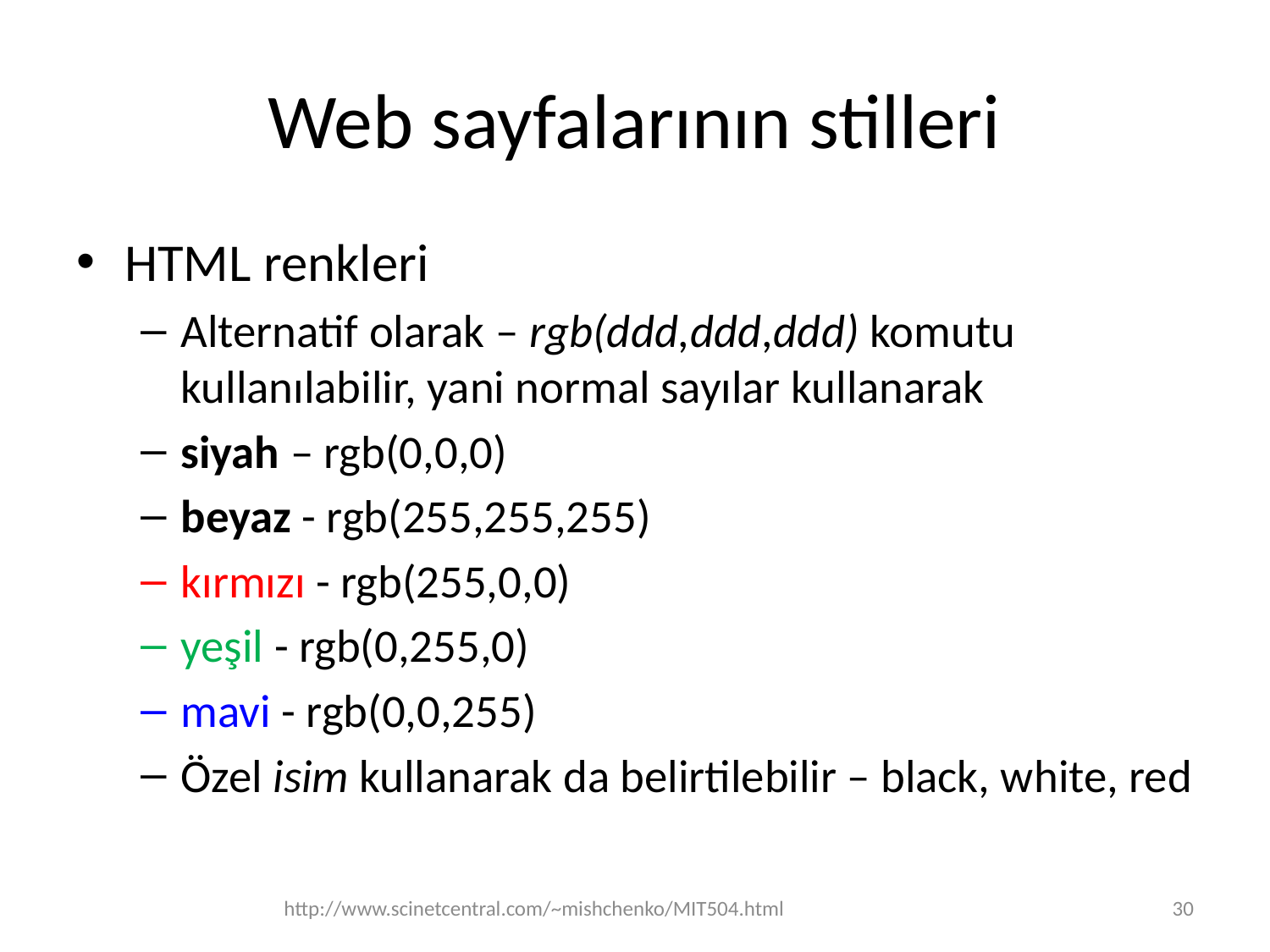

# Web sayfalarının stilleri
HTML renkleri
Alternatif olarak – rgb(ddd,ddd,ddd) komutu kullanılabilir, yani normal sayılar kullanarak
siyah – rgb(0,0,0)
beyaz - rgb(255,255,255)
kırmızı - rgb(255,0,0)
yeşil - rgb(0,255,0)
mavi - rgb(0,0,255)
Özel isim kullanarak da belirtilebilir – black, white, red
http://www.scinetcentral.com/~mishchenko/MIT504.html
30